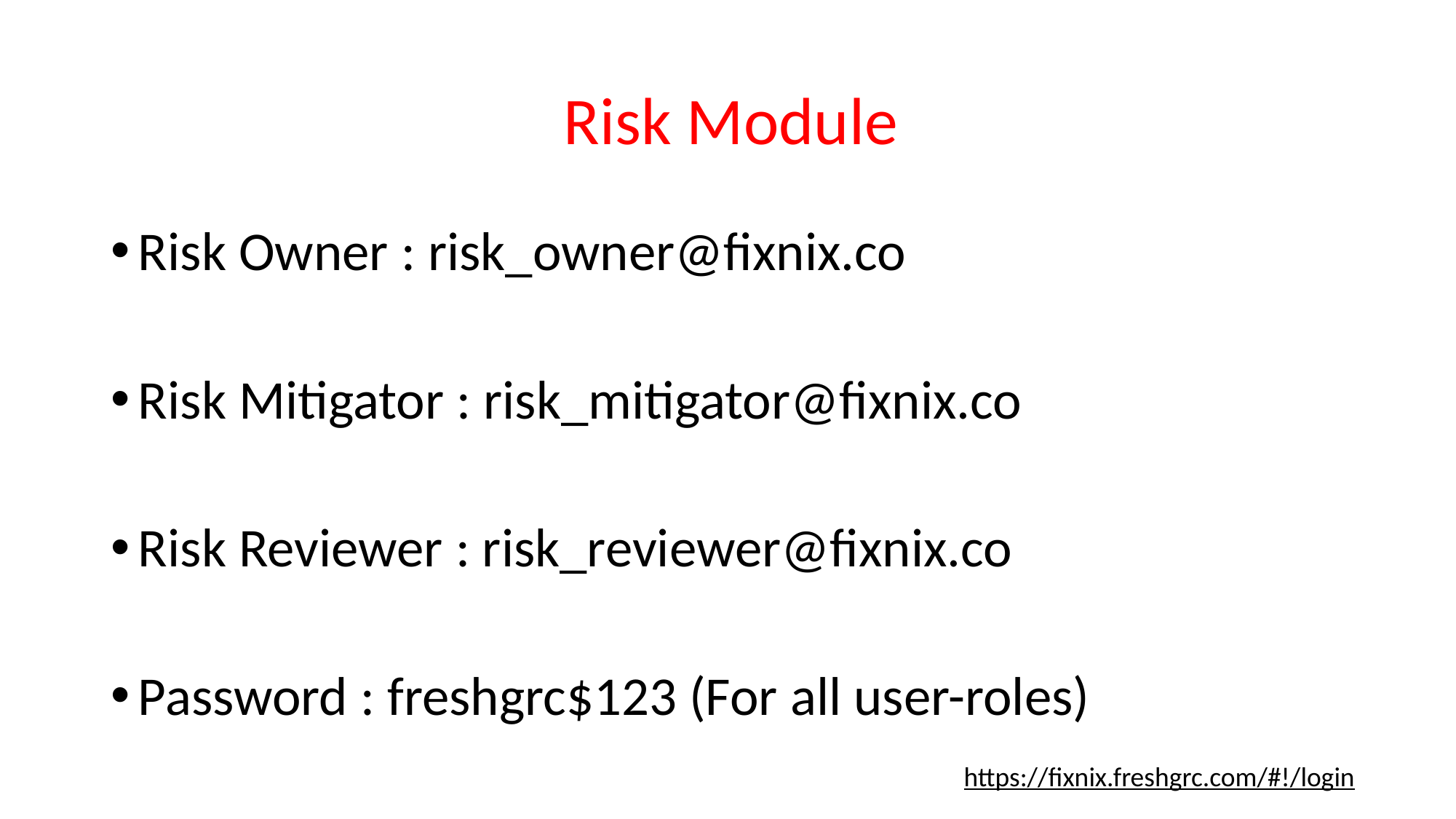

# Risk Module
Risk Owner : risk_owner@fixnix.co

Risk Mitigator : risk_mitigator@fixnix.co

Risk Reviewer : risk_reviewer@fixnix.co

Password : freshgrc$123 (For all user-roles)
https://fixnix.freshgrc.com/#!/login